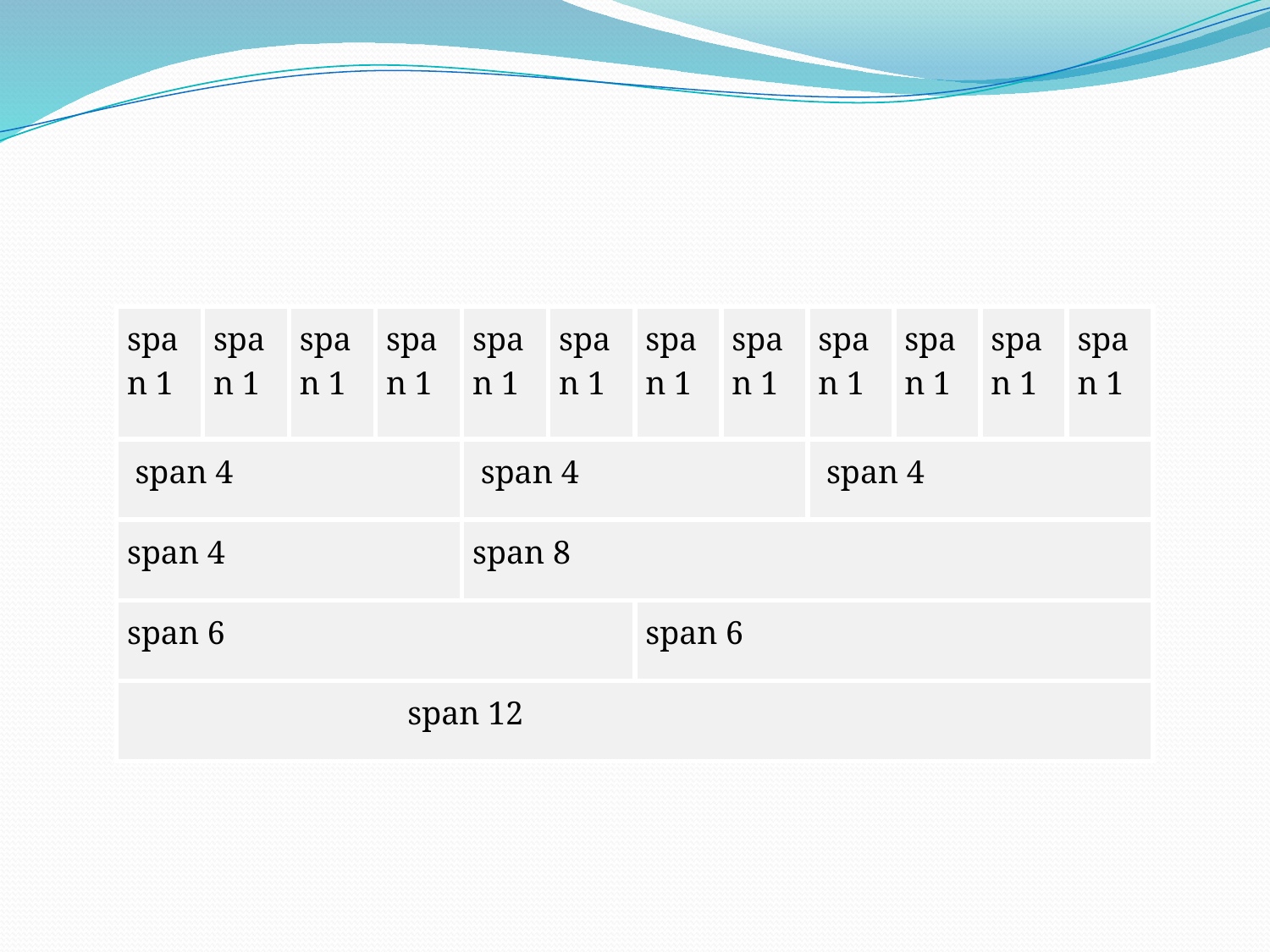

#
| span 1 | span 1 | span 1 | span 1 | span 1 | span 1 | span 1 | span 1 | span 1 | span 1 | span 1 | span 1 |
| --- | --- | --- | --- | --- | --- | --- | --- | --- | --- | --- | --- |
| span 4 |  |  |  | span 4 |  |  |  | span 4 |  |  |  |
| span 4 |  |  |  | span 8 |  |  |  |  |  |  |  |
| span 6 |  |  |  |  |  | span 6 |  |  |  |  |  |
| span 12 |  |  |  |  |  |  |  |  |  |  |  |